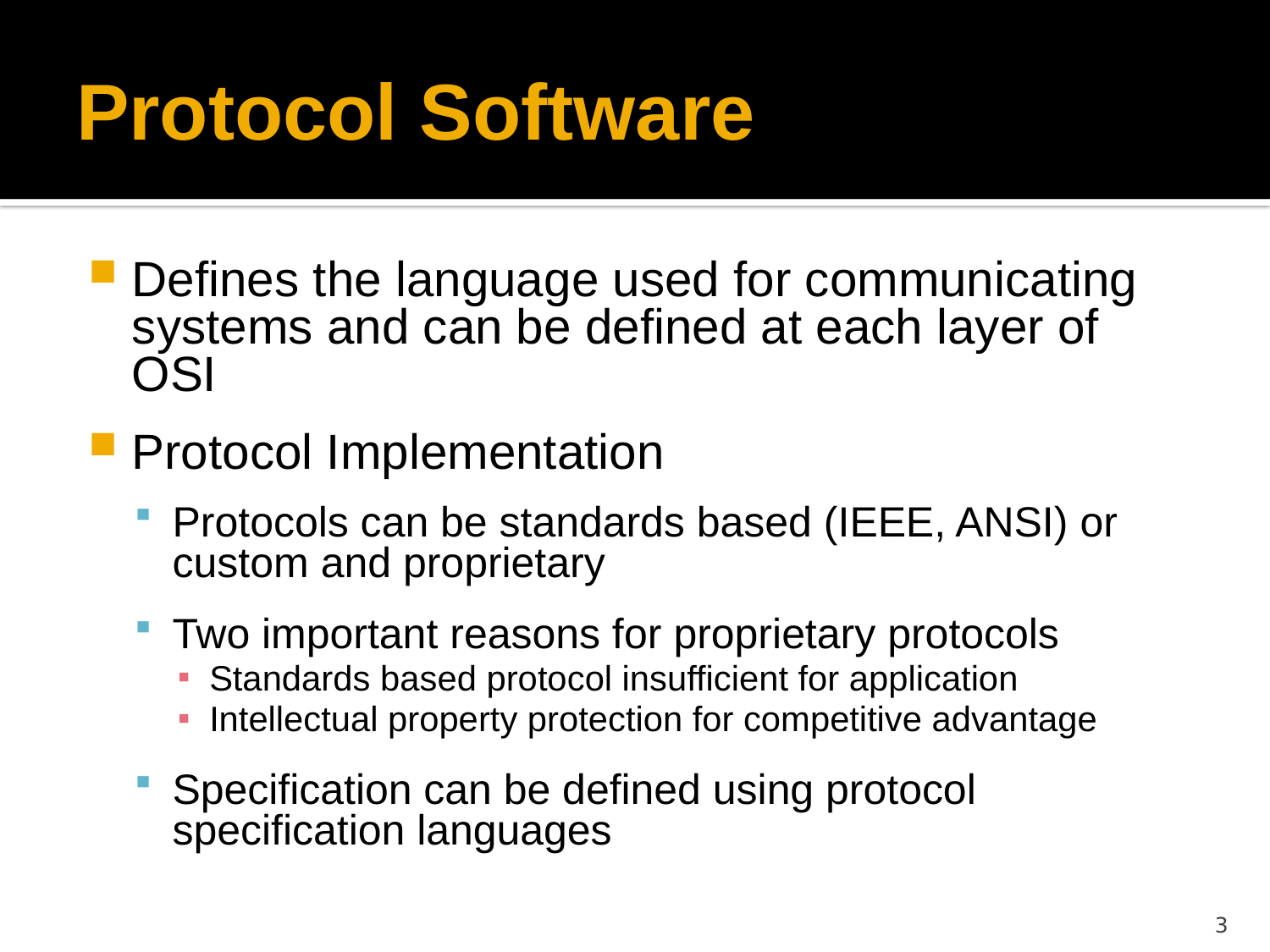

# Protocol Software
Defines the language used for communicating systems and can be defined at each layer of OSI

Protocol Implementation

Protocols can be standards based (IEEE, ANSI) or custom and proprietary

Two important reasons for proprietary protocols
Standards based protocol insufficient for application
Intellectual property protection for competitive advantage

Specification can be defined using protocol specification languages
3